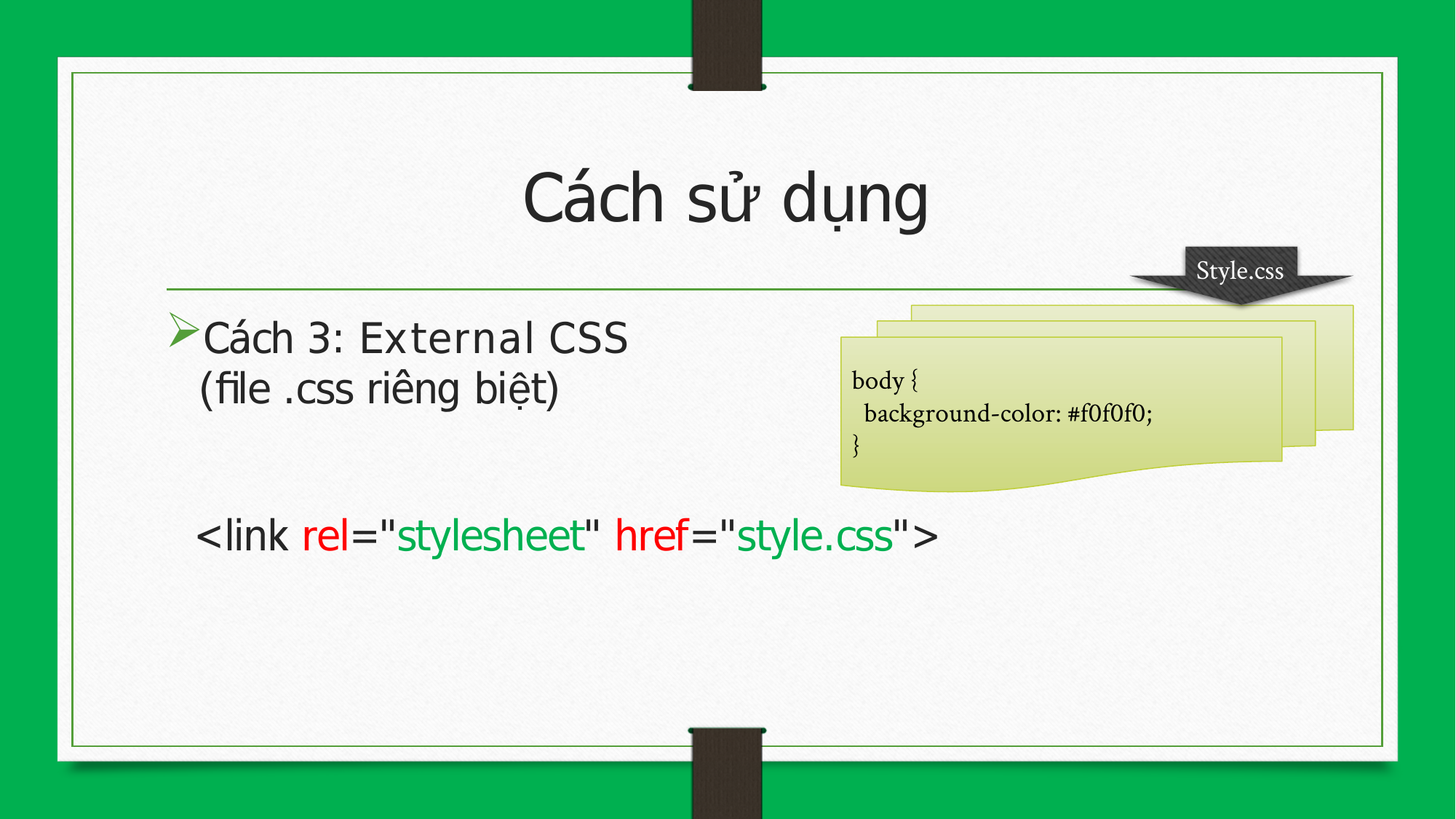

# Cách sử dụng
Style.css
Cách 3: External CSS
(file .css riêng biệt)
body {
  background-color: #f0f0f0;
}
<link rel="stylesheet" href="style.css">